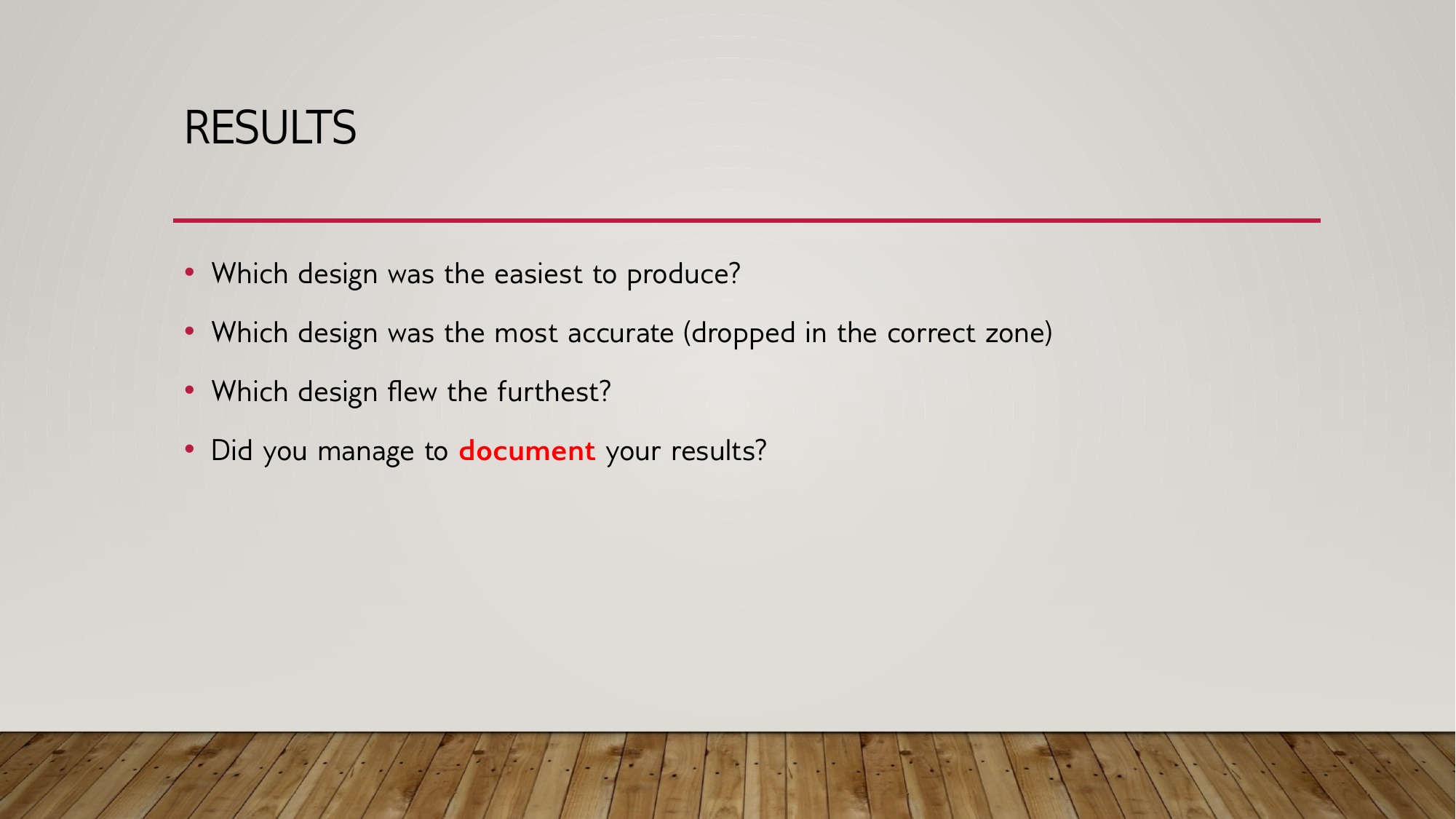

# results
Which design was the easiest to produce?
Which design was the most accurate (dropped in the correct zone)
Which design flew the furthest?
Did you manage to document your results?